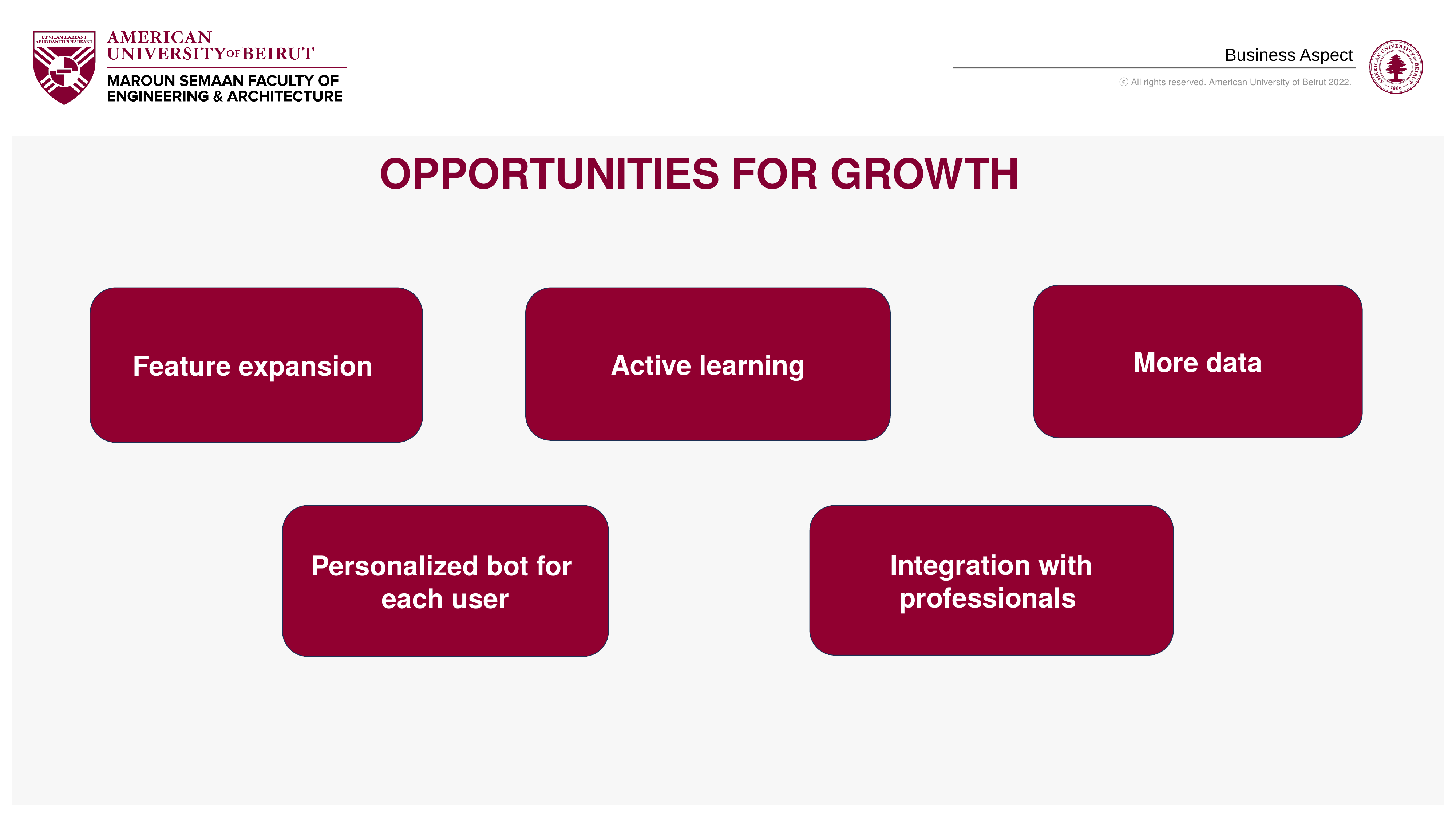

Business Aspect
Opportunities for Growth
More data
Feature expansion
Active learning
Personalized bot for  each user
Integration with professionals